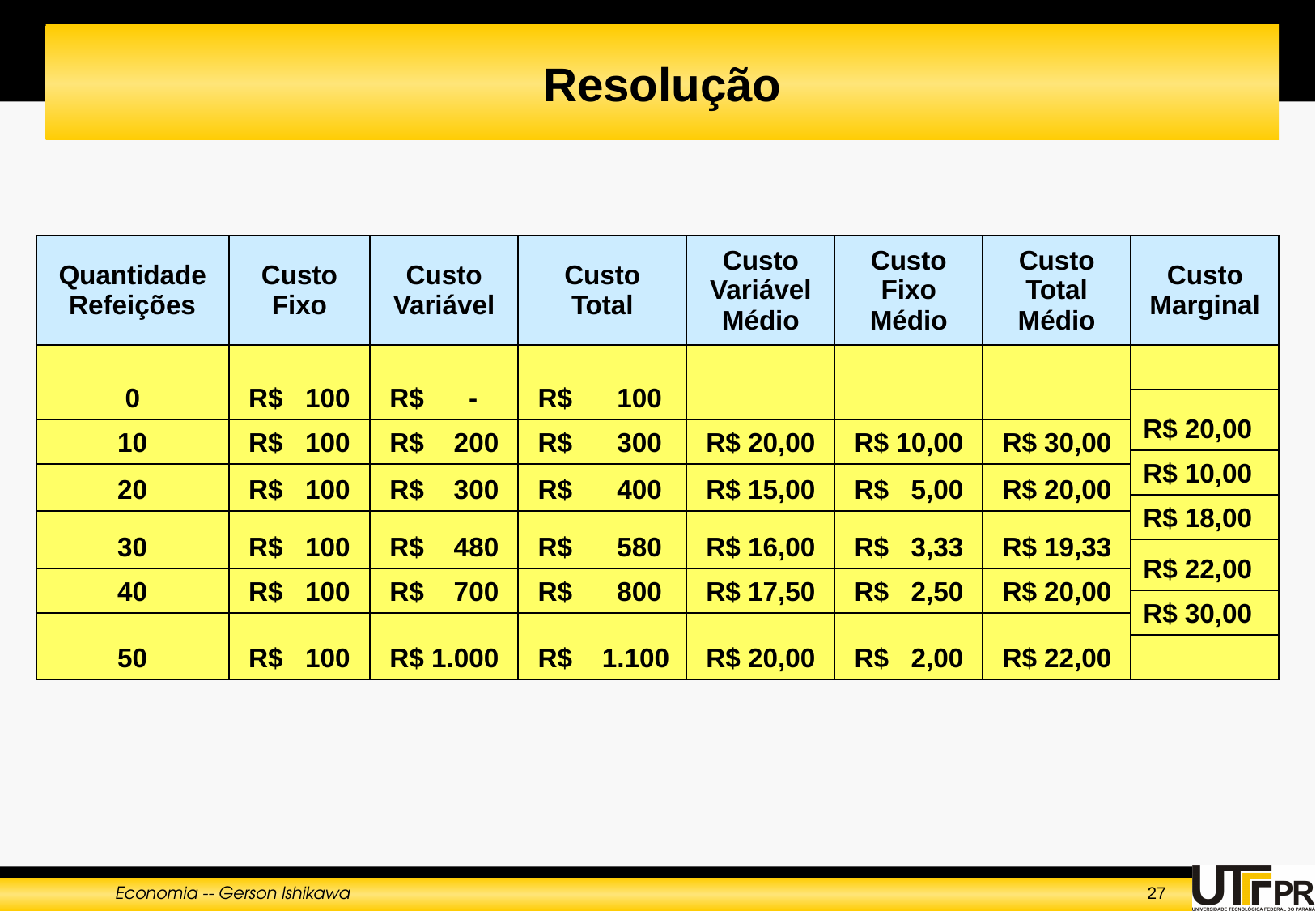

# Resolução
| Quantidade Refeições | Custo Fixo | Custo Variável | Custo Total | Custo Variável Médio | Custo Fixo Médio | Custo Total Médio | Custo Marginal |
| --- | --- | --- | --- | --- | --- | --- | --- |
| 0 | R$ 100 | R$ - | R$ 100 |  |  |  |  |
|  |  |  |  |  |  |  | R$ 20,00 |
| 10 | R$ 100 | R$ 200 | R$ 300 | R$ 20,00 | R$ 10,00 | R$ 30,00 |  |
|  |  |  |  |  |  |  | R$ 10,00 |
| 20 | R$ 100 | R$ 300 | R$ 400 | R$ 15,00 | R$ 5,00 | R$ 20,00 |  |
|  |  |  |  |  |  |  | R$ 18,00 |
| 30 | R$ 100 | R$ 480 | R$ 580 | R$ 16,00 | R$ 3,33 | R$ 19,33 |  |
|  |  |  |  |  |  |  | R$ 22,00 |
| 40 | R$ 100 | R$ 700 | R$ 800 | R$ 17,50 | R$ 2,50 | R$ 20,00 |  |
|  |  |  |  |  |  |  | R$ 30,00 |
| 50 | R$ 100 | R$ 1.000 | R$ 1.100 | R$ 20,00 | R$ 2,00 | R$ 22,00 |  |
|  |  |  |  |  |  |  |  |
Economia -- Gerson Ishikawa
27